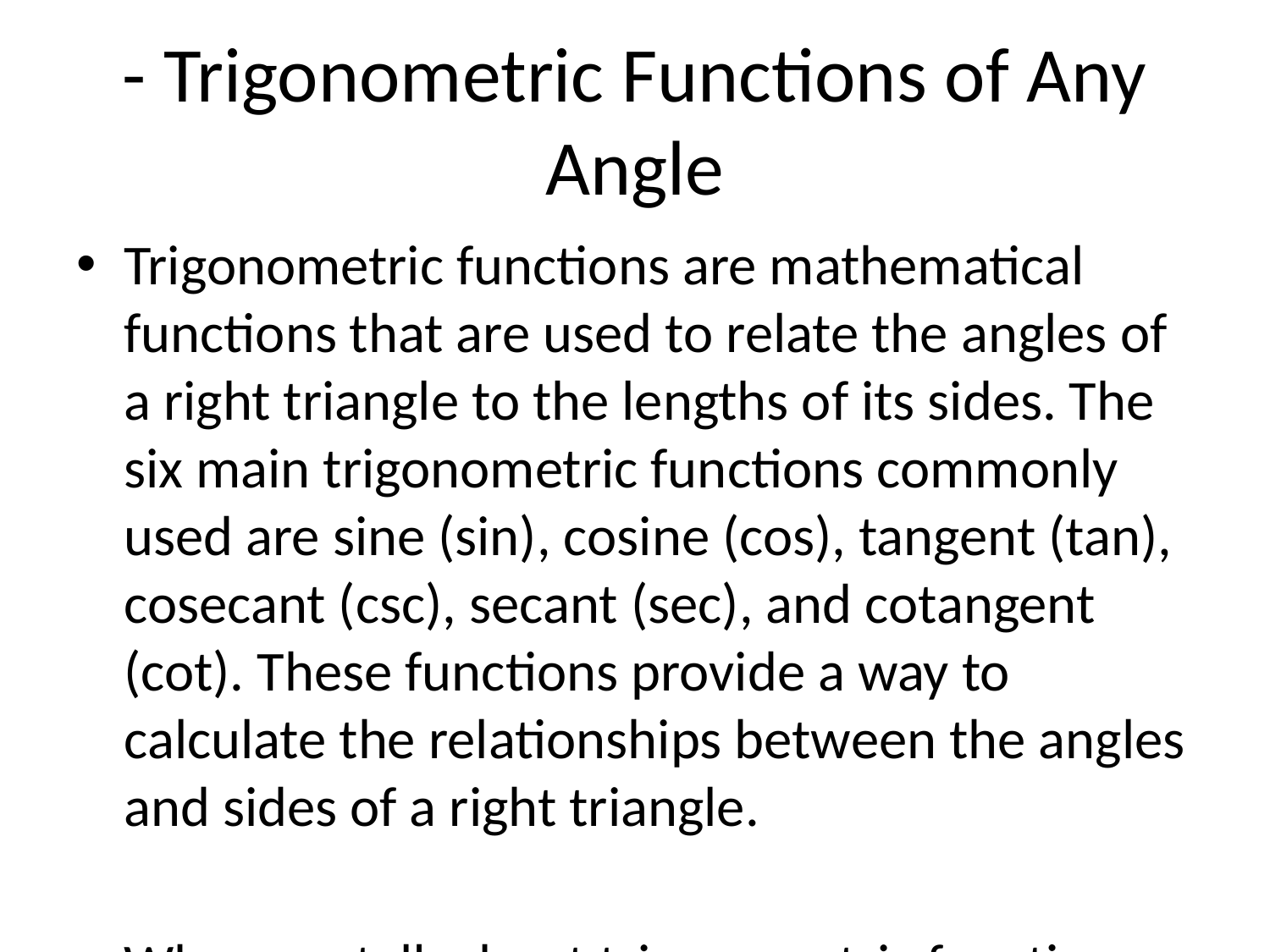

# - Trigonometric Functions of Any Angle
Trigonometric functions are mathematical functions that are used to relate the angles of a right triangle to the lengths of its sides. The six main trigonometric functions commonly used are sine (sin), cosine (cos), tangent (tan), cosecant (csc), secant (sec), and cotangent (cot). These functions provide a way to calculate the relationships between the angles and sides of a right triangle.

When we talk about trigonometric functions of any angle, we are typically referring to the extension of these functions beyond the usual angles (0 to 90 degrees) to any angle measure in a coordinate plane. This involves using the unit circle and the definitions of trigonometric functions to determine the values of these functions for angles greater than 90 degrees or less than 0 degrees.

Key concepts related to trigonometric functions of any angle include:

1. Unit Circle: The unit circle is a circle with a radius of 1 unit that is centered at the origin of a coordinate plane. By using the unit circle, we can extend the definitions of sine and cosine functions to any angle measure. The x-coordinate of a point on the unit circle represents the cosine of the angle, while the y-coordinate represents the sine of the angle.

2. Reference Angles: When dealing with angles outside the usual range of 0 to 90 degrees, we use reference angles to determine the values of trigonometric functions. The reference angle is the acute angle formed between the terminal side of the angle and the x-axis.

3. Periodicity: Trigonometric functions have a periodic nature, meaning they repeat their values at regular intervals. For example, the sine and cosine functions have a period of 360 degrees (or 2π radians), which means their values repeat every 360 degrees.

4. Reciprocal Functions: The reciprocal trigonometric functions (cosecant, secant, cotangent) are derived from the basic trigonometric functions (sine, cosine, tangent) and provide information about the ratios of the sides of a right triangle based on the given angle.

Overall, understanding trigonometric functions of any angle involves knowing how to apply the definitions and properties of these functions to angles beyond the standard range. This knowledge is essential for various fields such as mathematics, physics, engineering, and more, where trigonometry plays a crucial role in solving problems related to angles, distances, and relationships between shapes.